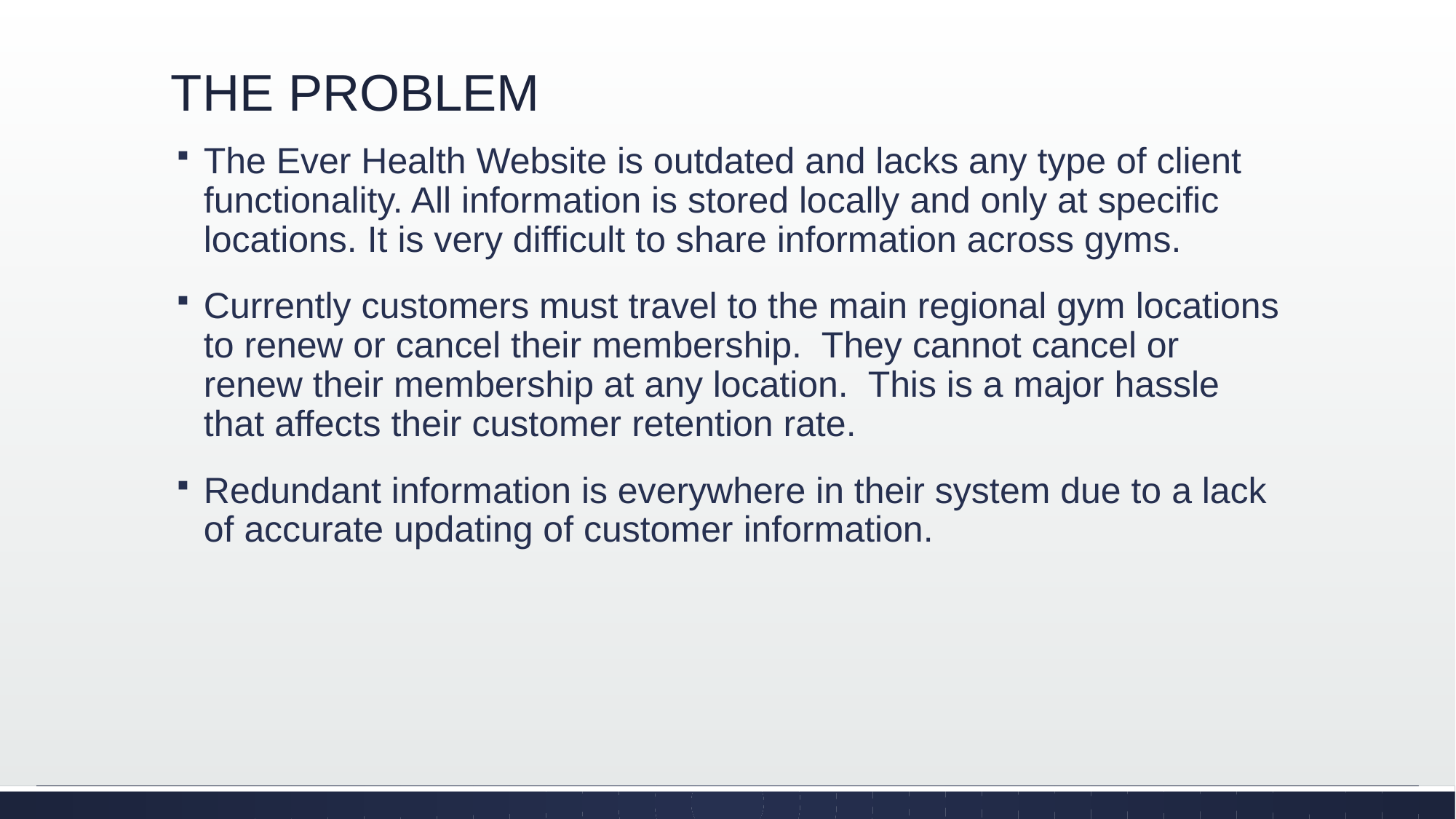

# THE PROBLEM
The Ever Health Website is outdated and lacks any type of client functionality. All information is stored locally and only at specific locations. It is very difficult to share information across gyms.
Currently customers must travel to the main regional gym locations to renew or cancel their membership.  They cannot cancel or renew their membership at any location.  This is a major hassle that affects their customer retention rate.
Redundant information is everywhere in their system due to a lack of accurate updating of customer information.